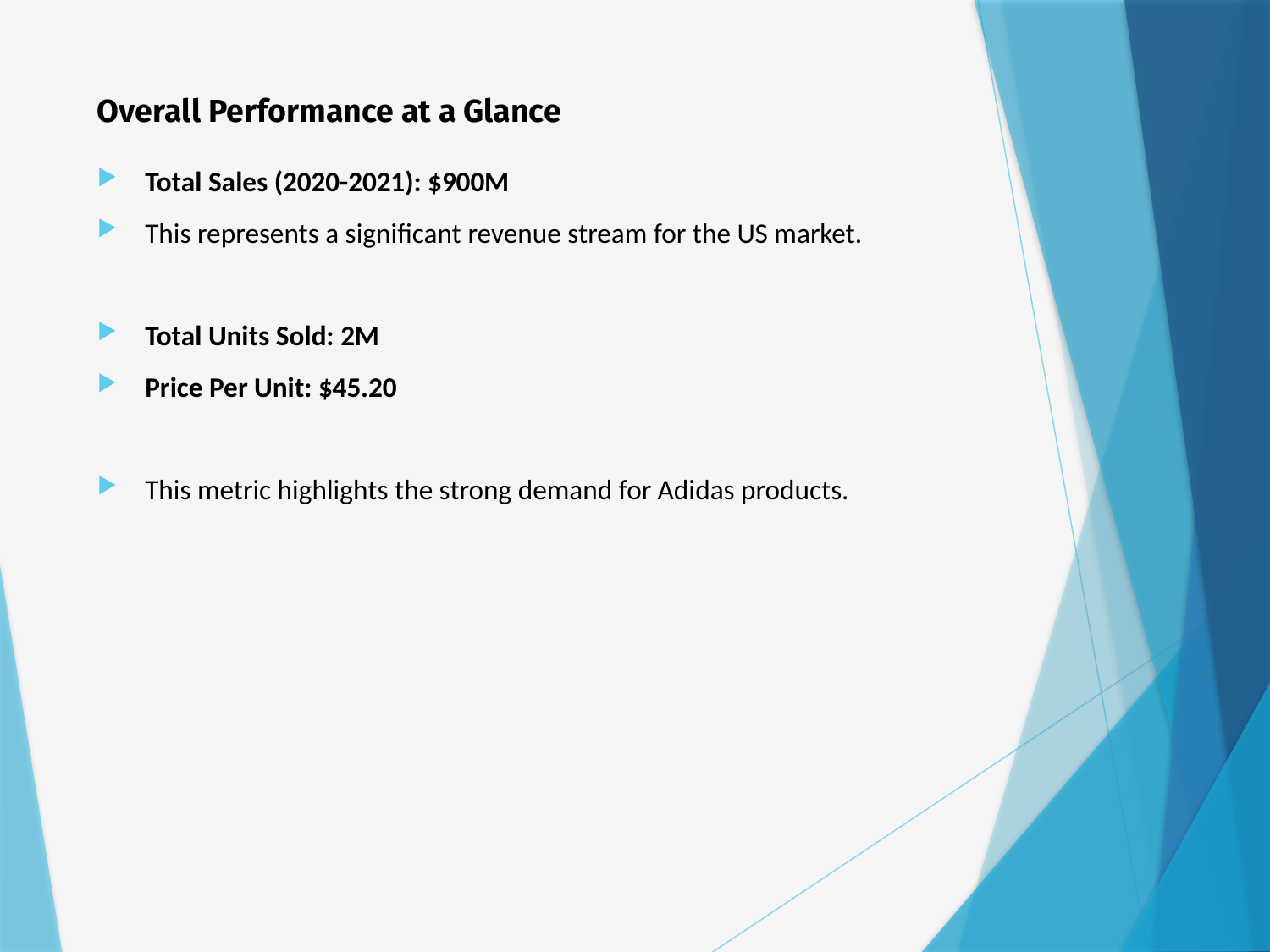

# Overall Performance at a Glance
Total Sales (2020-2021): $900M
This represents a significant revenue stream for the US market.

Total Units Sold: 2M
Price Per Unit: $45.20

This metric highlights the strong demand for Adidas products.